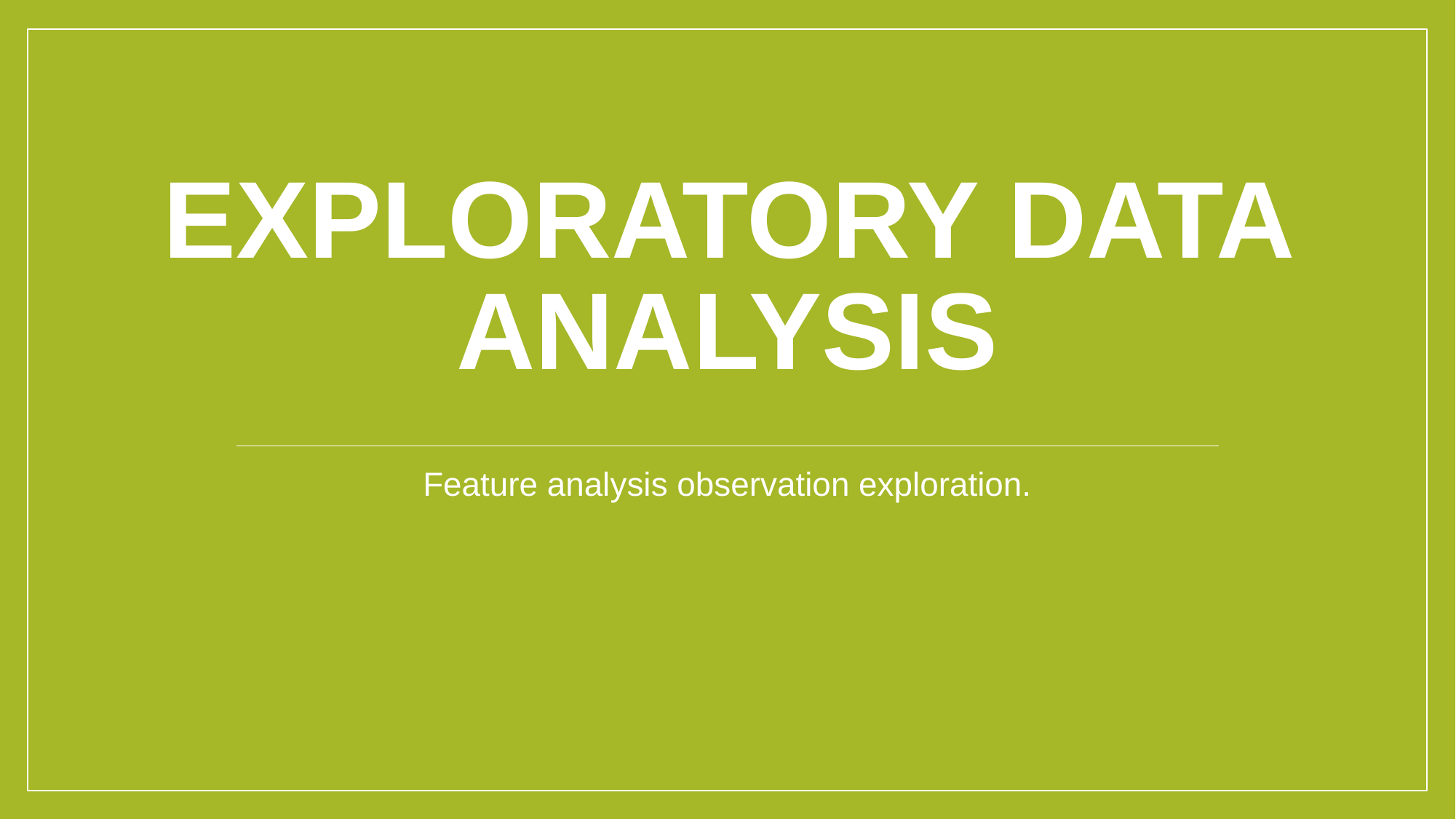

# Exploratory Data Analysis
Feature analysis observation exploration.